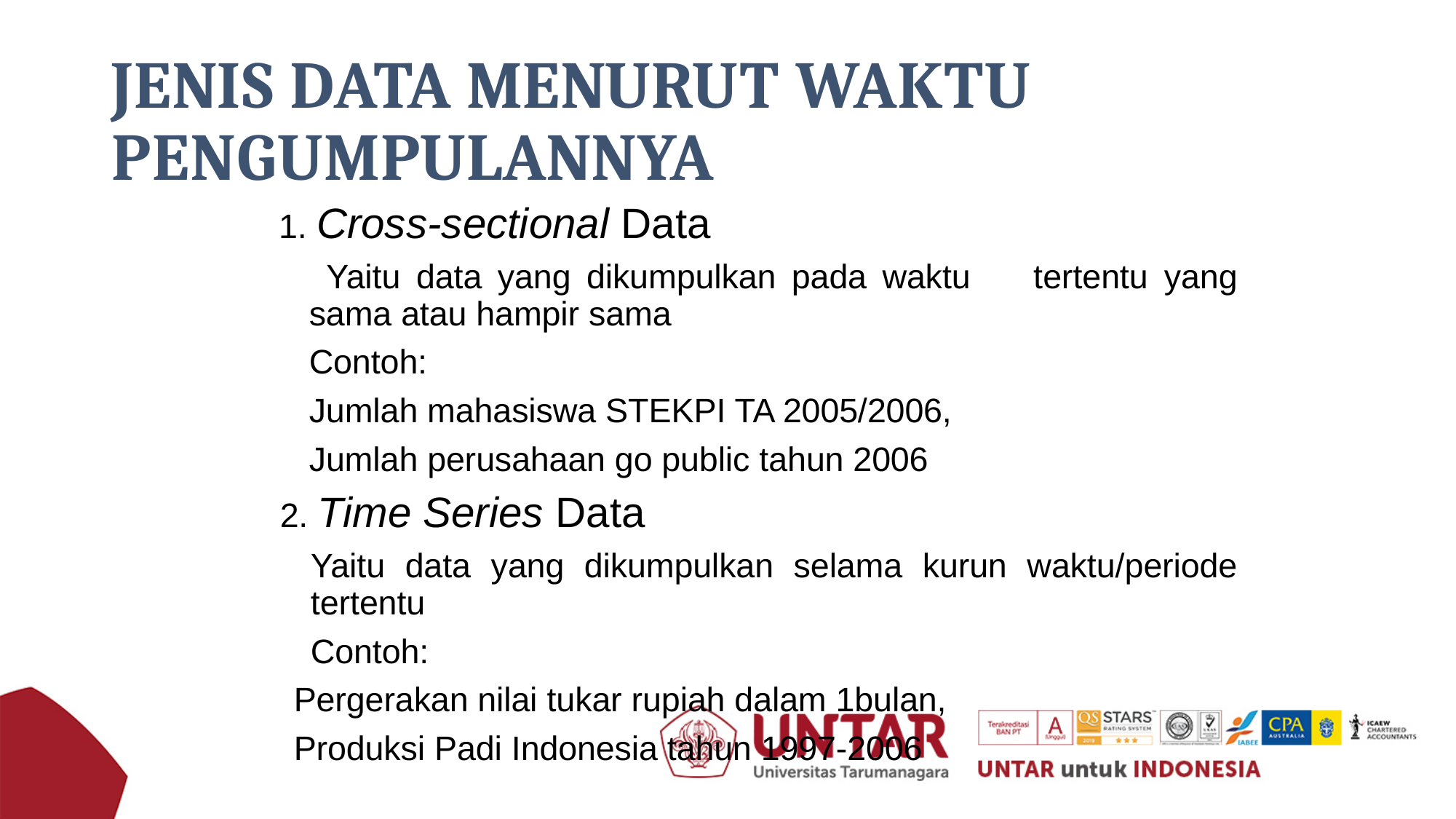

# JENIS DATA MENURUT WAKTU PENGUMPULANNYA
1. Cross-sectional Data
   Yaitu data yang dikumpulkan pada waktu    tertentu yang sama atau hampir sama
	Contoh:
	Jumlah mahasiswa STEKPI TA 2005/2006,
Jumlah perusahaan go public tahun 2006
	2. Time Series Data
	Yaitu data yang dikumpulkan selama kurun waktu/periode tertentu
	Contoh:
Pergerakan nilai tukar rupiah dalam 1bulan,
Produksi Padi Indonesia tahun 1997-2006